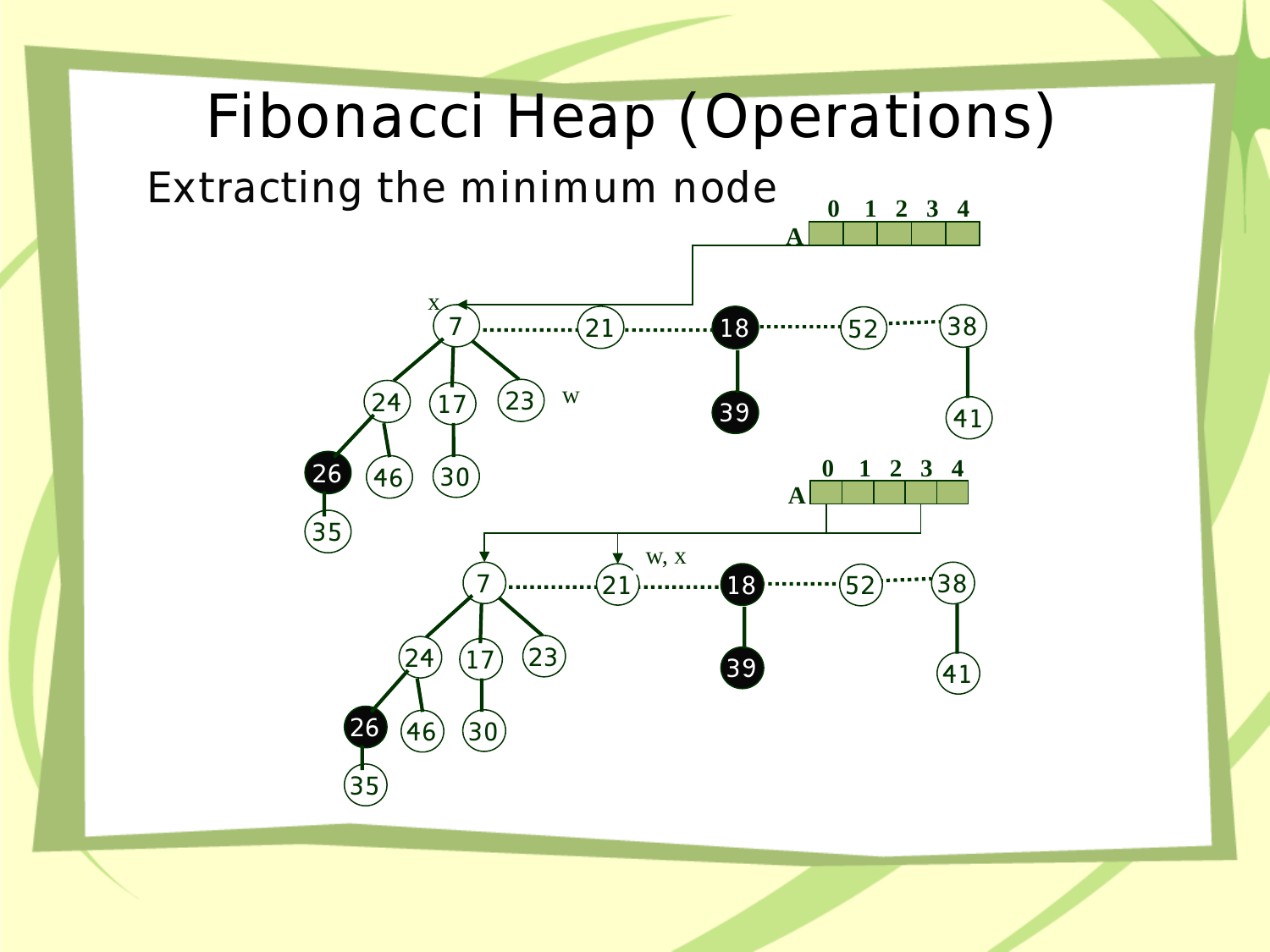

# Fibonacci Heap (Operations)
Extracting the minimum node
0    1   2   3   4
A

x
7
38

41
21
18

39
52

w
23
24
17

26
30
46

35
0    1   2   3   4
A

w, x
7
38

41
21
18

39
52

23
24
17

26
30
46

35